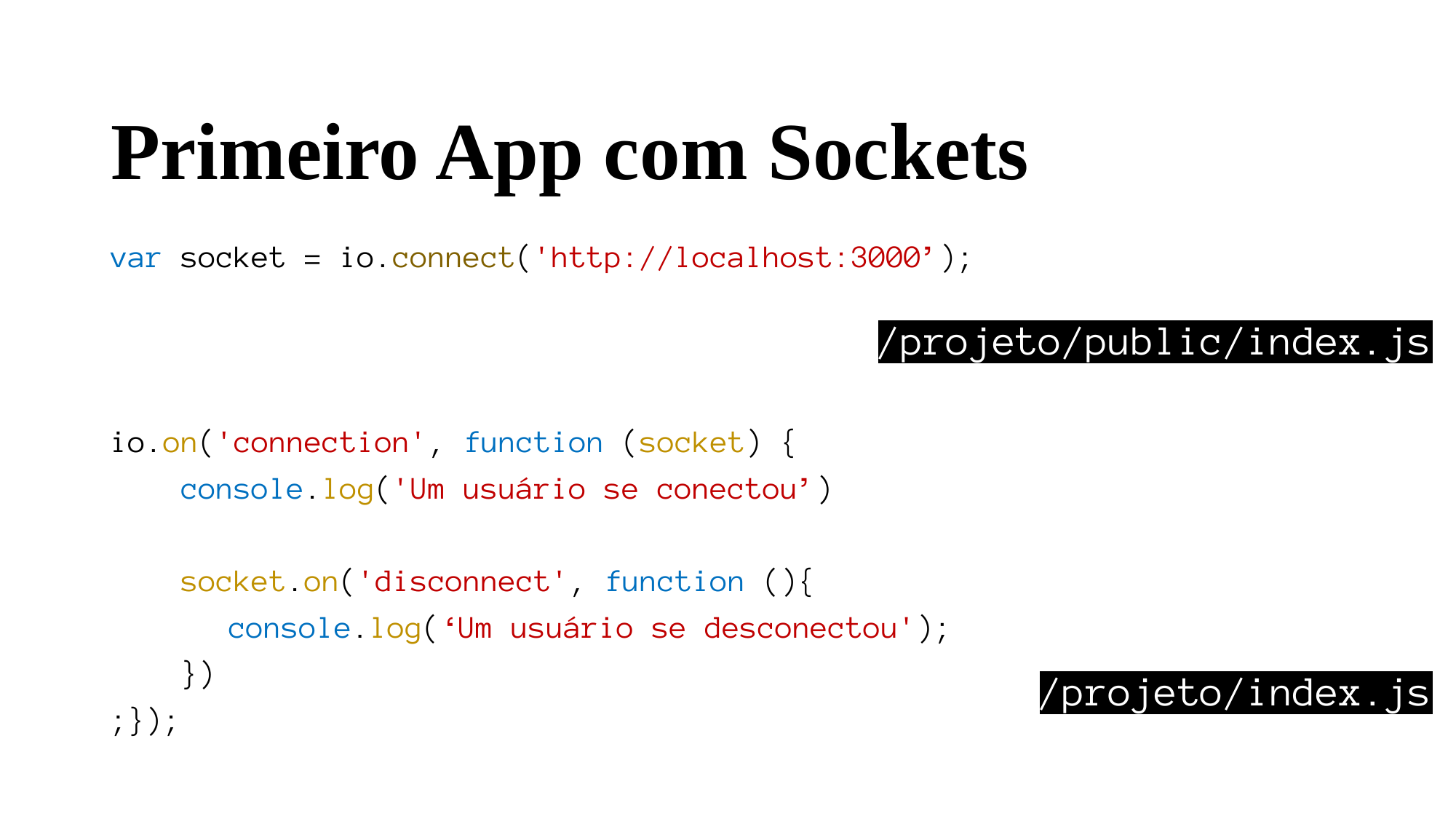

# Primeiro App com Sockets
var socket = io.connect('http://localhost:3000’);

io.on('connection', function (socket) {
    console.log('Um usuário se conectou’)

    socket.on('disconnect', function (){
 	  console.log(‘Um usuário se desconectou');
    })
;});
/projeto/public/index.js
/projeto/index.js